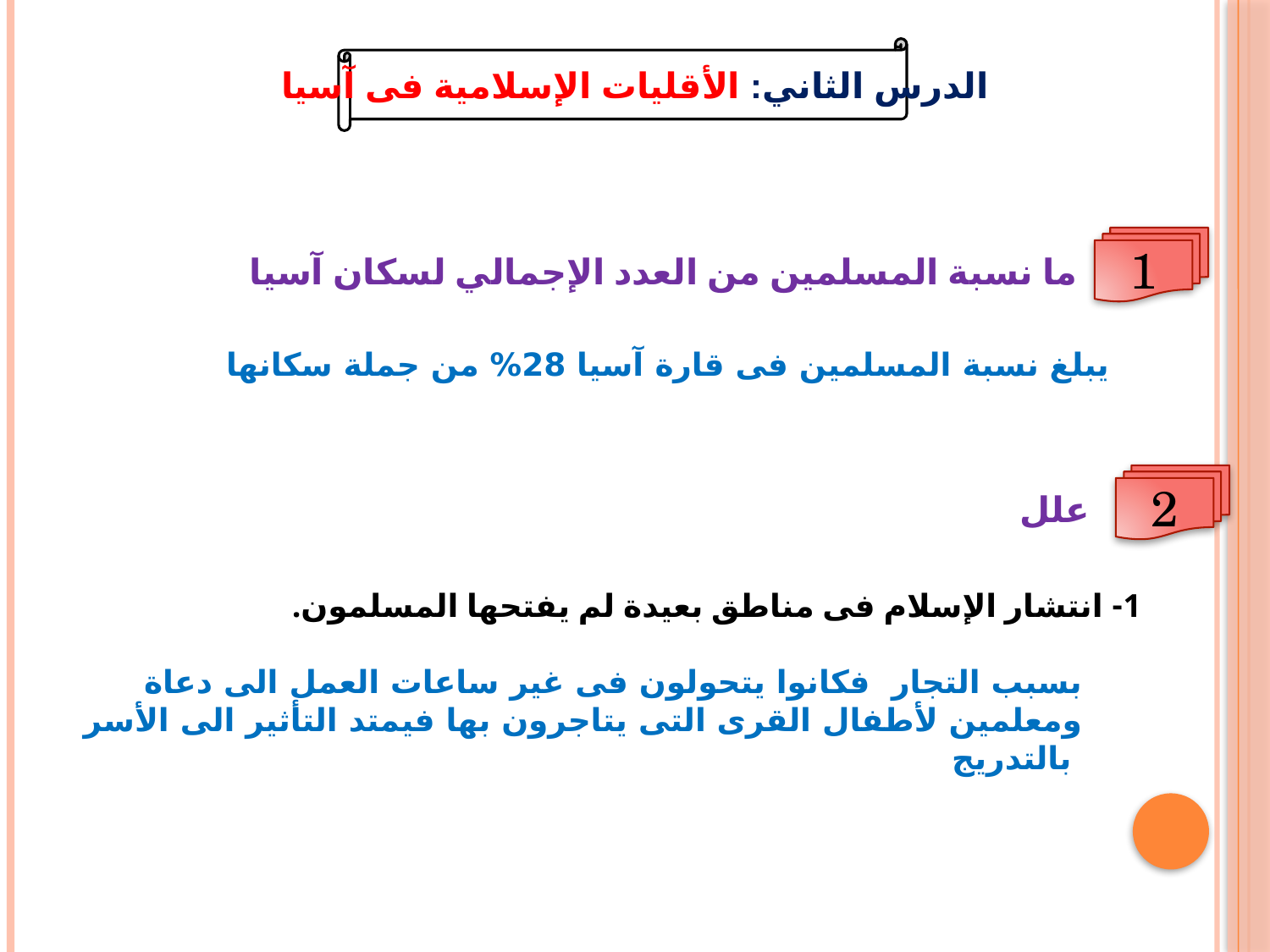

الدرس الثاني: الأقليات الإسلامية فى آسيا
1
ما نسبة المسلمين من العدد الإجمالي لسكان آسيا
يبلغ نسبة المسلمين فى قارة آسيا 28% من جملة سكانها
2
علل
1- انتشار الإسلام فى مناطق بعيدة لم يفتحها المسلمون.
بسبب التجار  فكانوا يتحولون فى غير ساعات العمل الى دعاة ومعلمين لأطفال القرى التى يتاجرون بها فيمتد التأثير الى الأسر بالتدريج